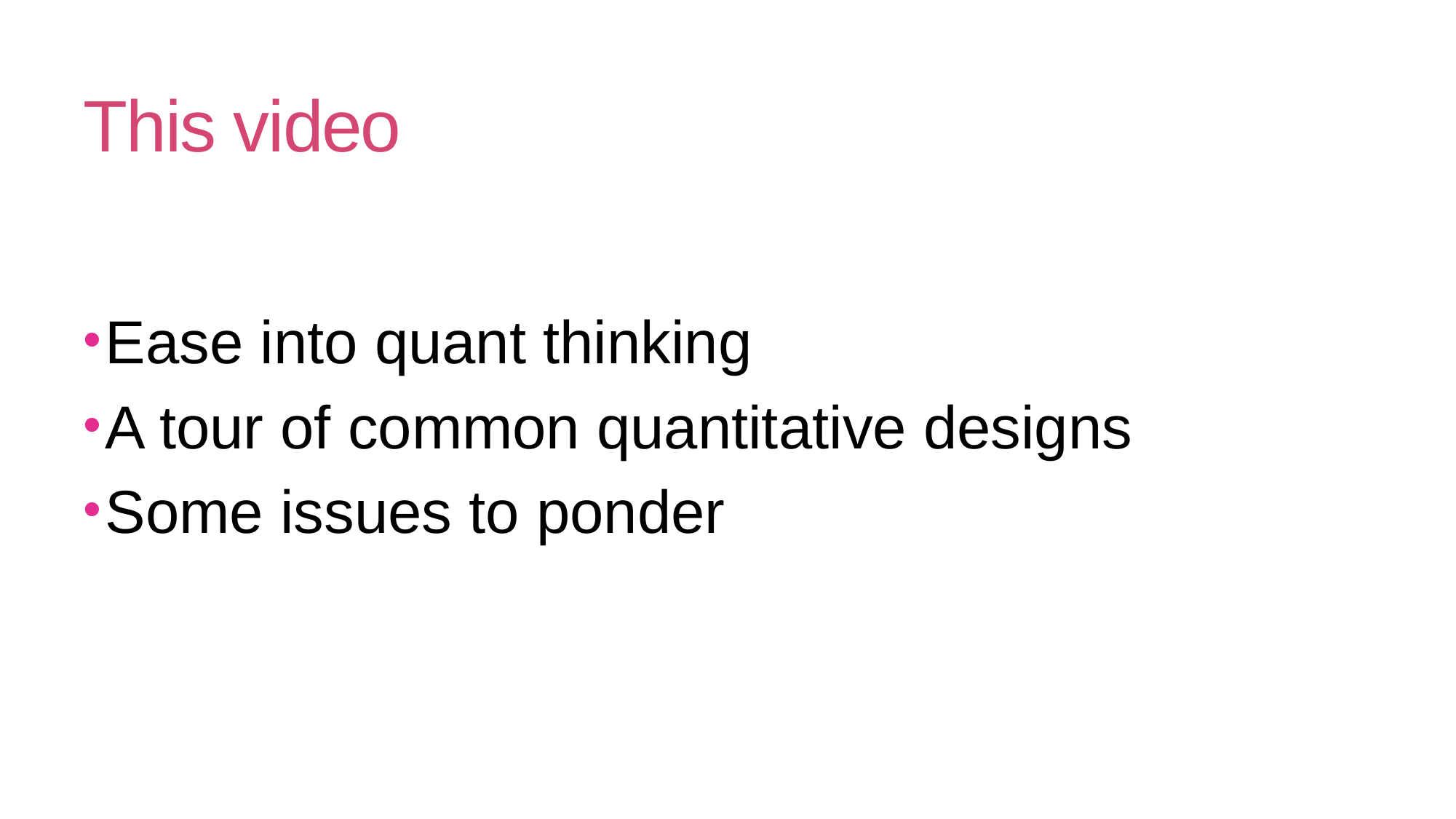

# This video
Ease into quant thinking
A tour of common quantitative designs
Some issues to ponder